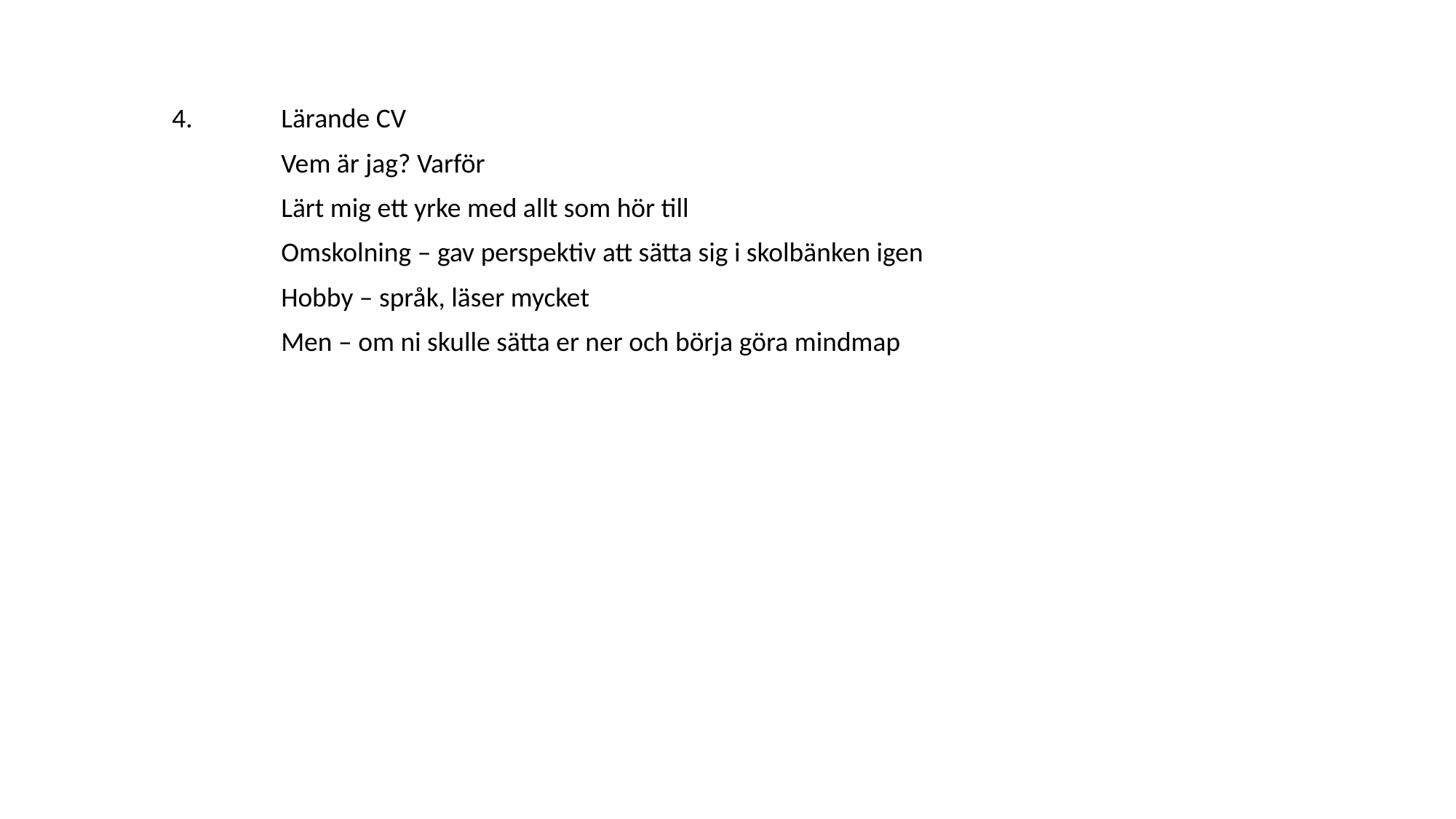

4. 	Lärande CV
	Vem är jag? Varför
	Lärt mig ett yrke med allt som hör till
	Omskolning – gav perspektiv att sätta sig i skolbänken igen
	Hobby – språk, läser mycket
	Men – om ni skulle sätta er ner och börja göra mindmap